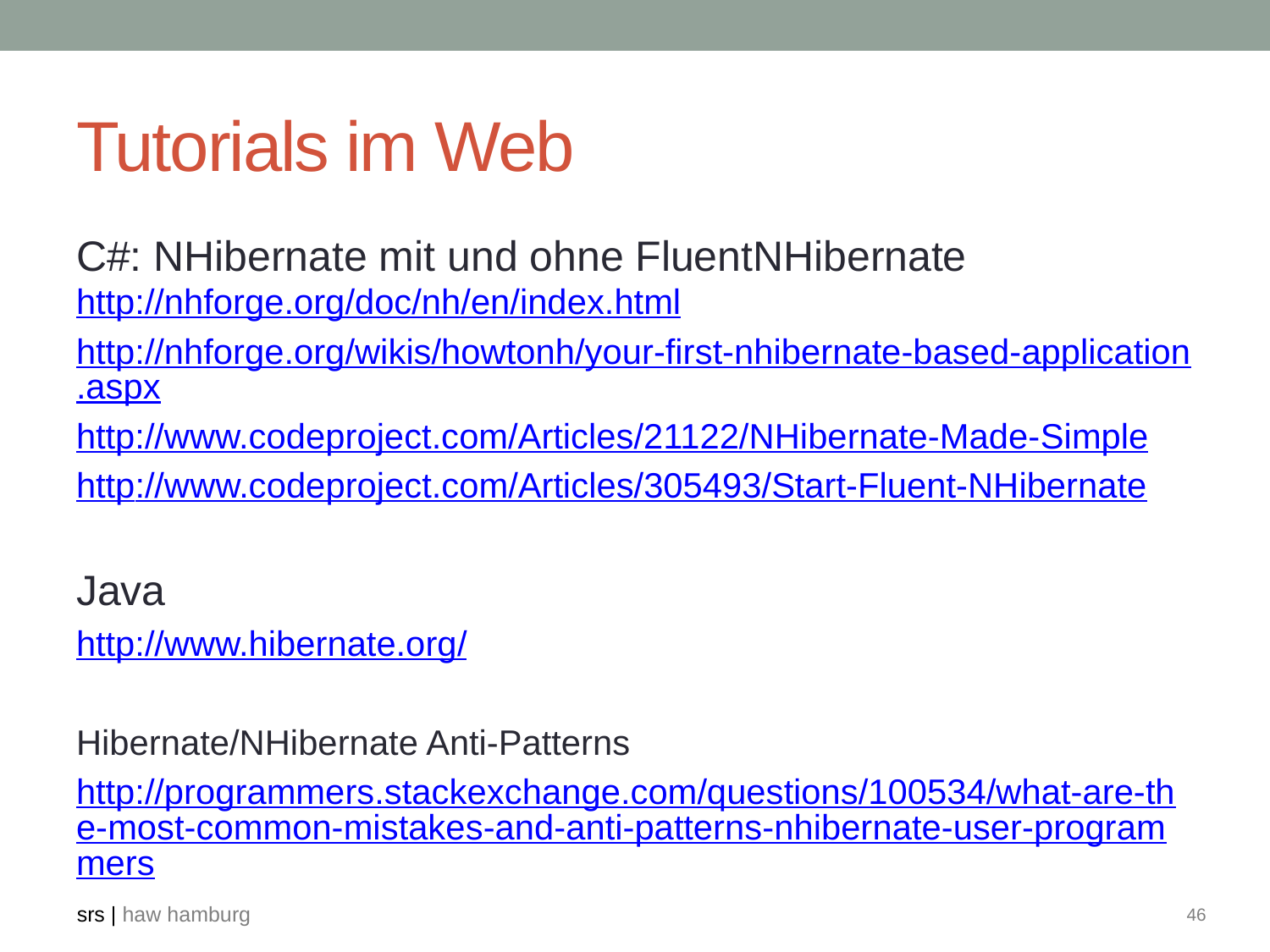

# Tutorials im Web
C#: NHibernate mit und ohne FluentNHibernate
http://nhforge.org/doc/nh/en/index.html
http://nhforge.org/wikis/howtonh/your-first-nhibernate-based-application.aspx
http://www.codeproject.com/Articles/21122/NHibernate-Made-Simple
http://www.codeproject.com/Articles/305493/Start-Fluent-NHibernate

Java
http://www.hibernate.org/

Hibernate/NHibernate Anti-Patterns
http://programmers.stackexchange.com/questions/100534/what-are-the-most-common-mistakes-and-anti-patterns-nhibernate-user-programmers